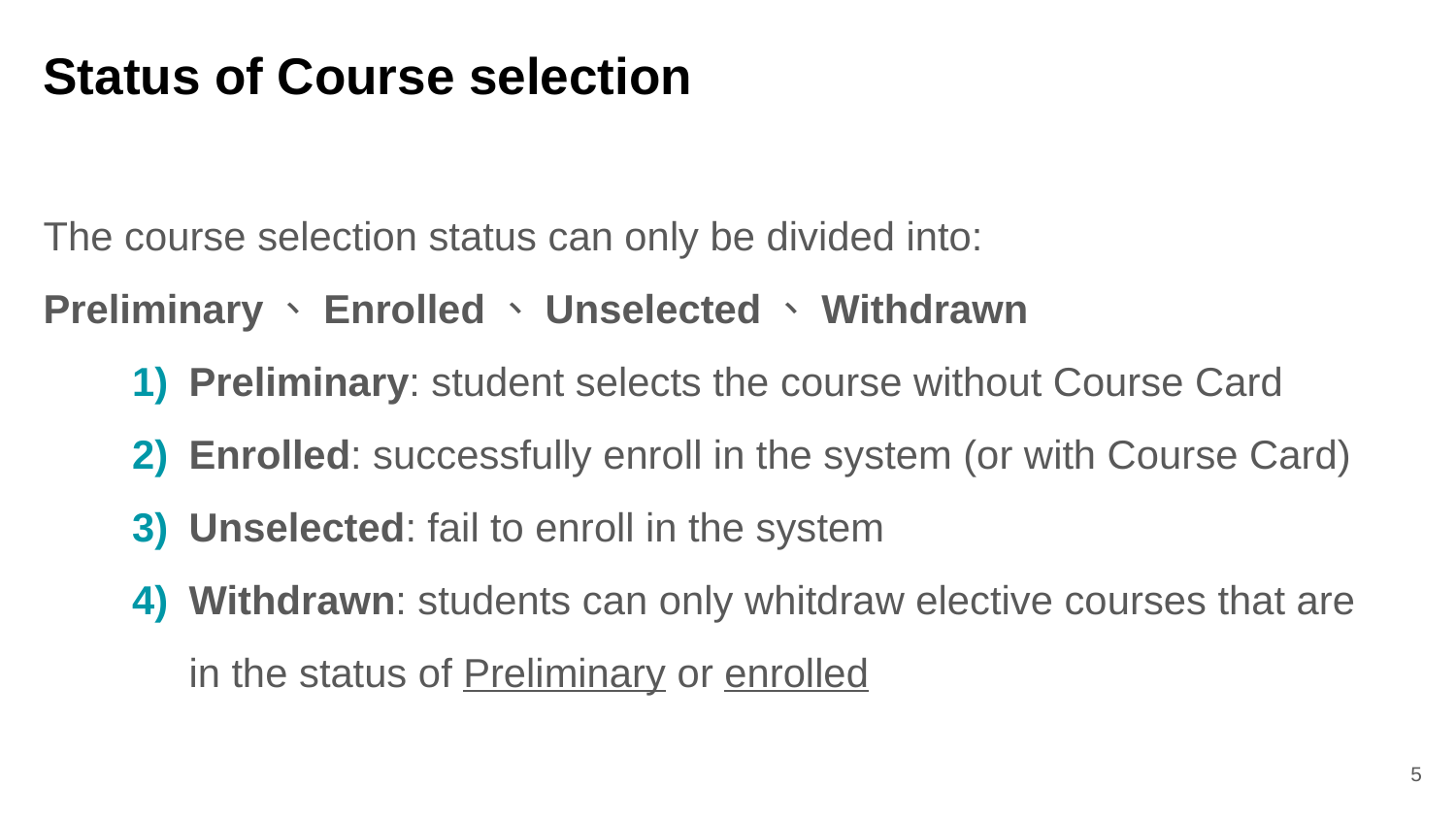

# Status of Course selection
The course selection status can only be divided into: Preliminary、Enrolled、Unselected、Withdrawn
Preliminary: student selects the course without Course Card
Enrolled: successfully enroll in the system (or with Course Card)
Unselected: fail to enroll in the system
Withdrawn: students can only whitdraw elective courses that are in the status of Preliminary or enrolled
5